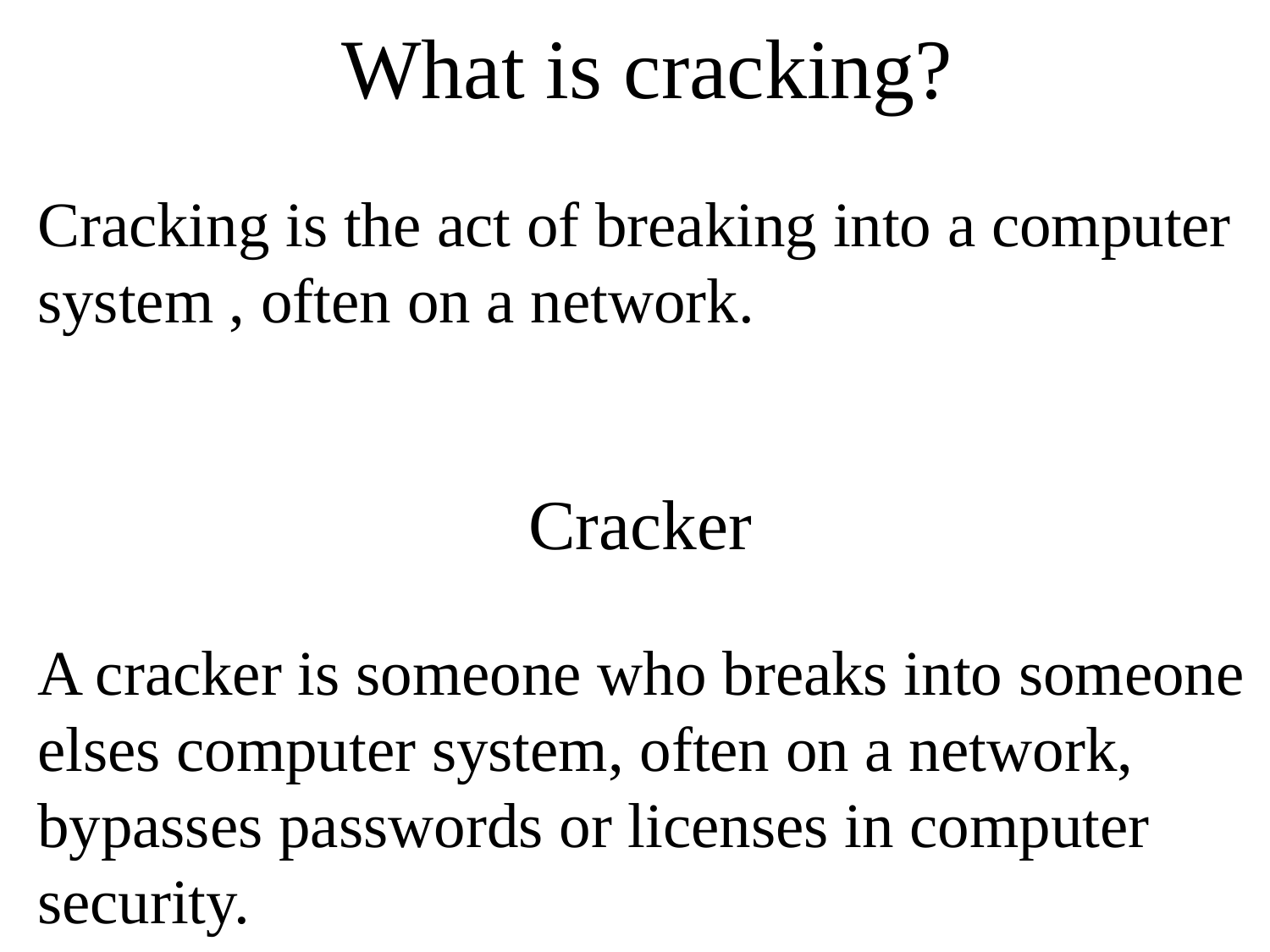

What is cracking?

Cracking is the act of breaking into a computer system , often on a network.

Cracker

A cracker is someone who breaks into someone elses computer system, often on a network, bypasses passwords or licenses in computer security.